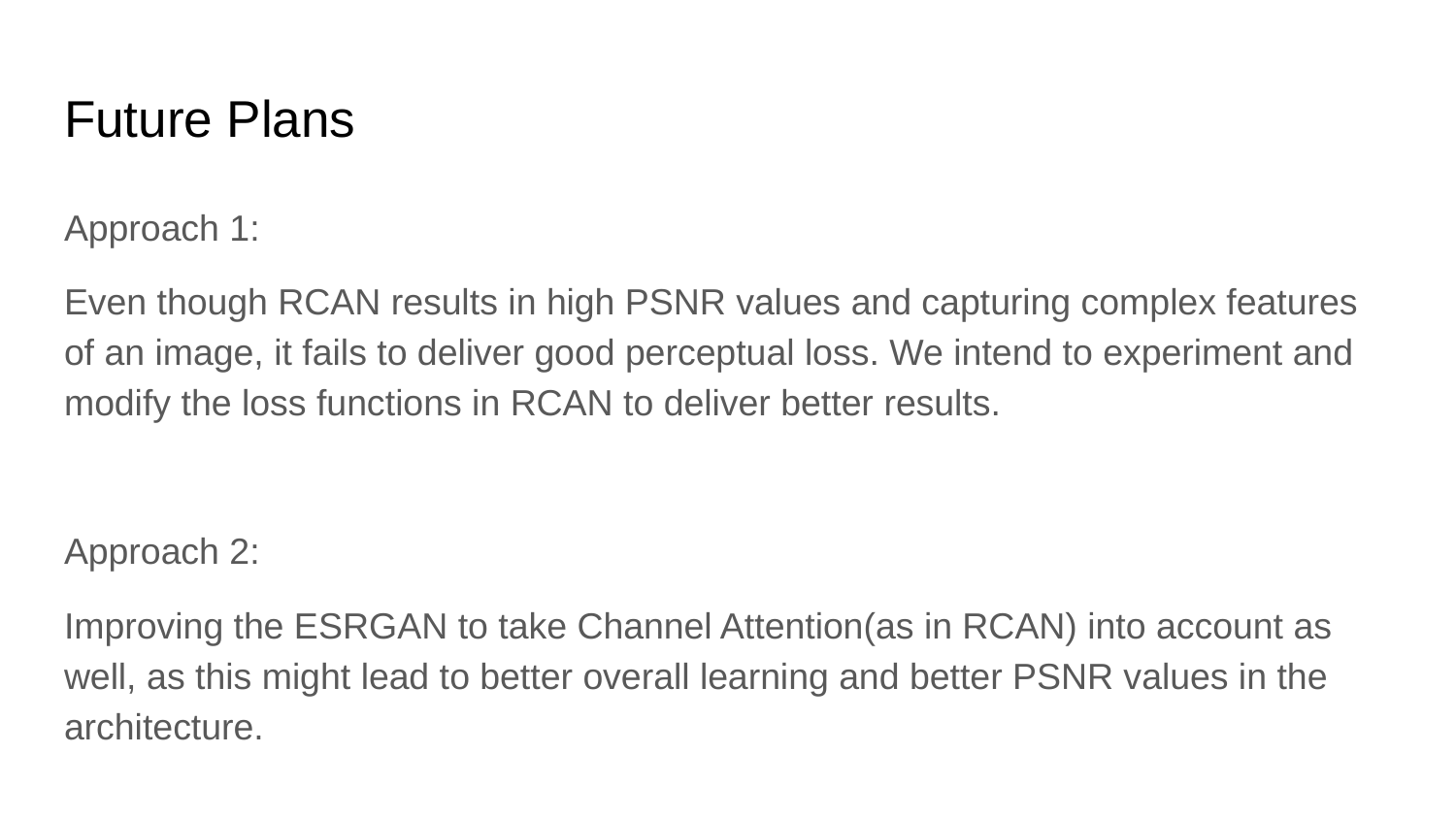

# Future Plans
Approach 1:
Even though RCAN results in high PSNR values and capturing complex features of an image, it fails to deliver good perceptual loss. We intend to experiment and modify the loss functions in RCAN to deliver better results.

Approach 2:
Improving the ESRGAN to take Channel Attention(as in RCAN) into account as well, as this might lead to better overall learning and better PSNR values in the architecture.